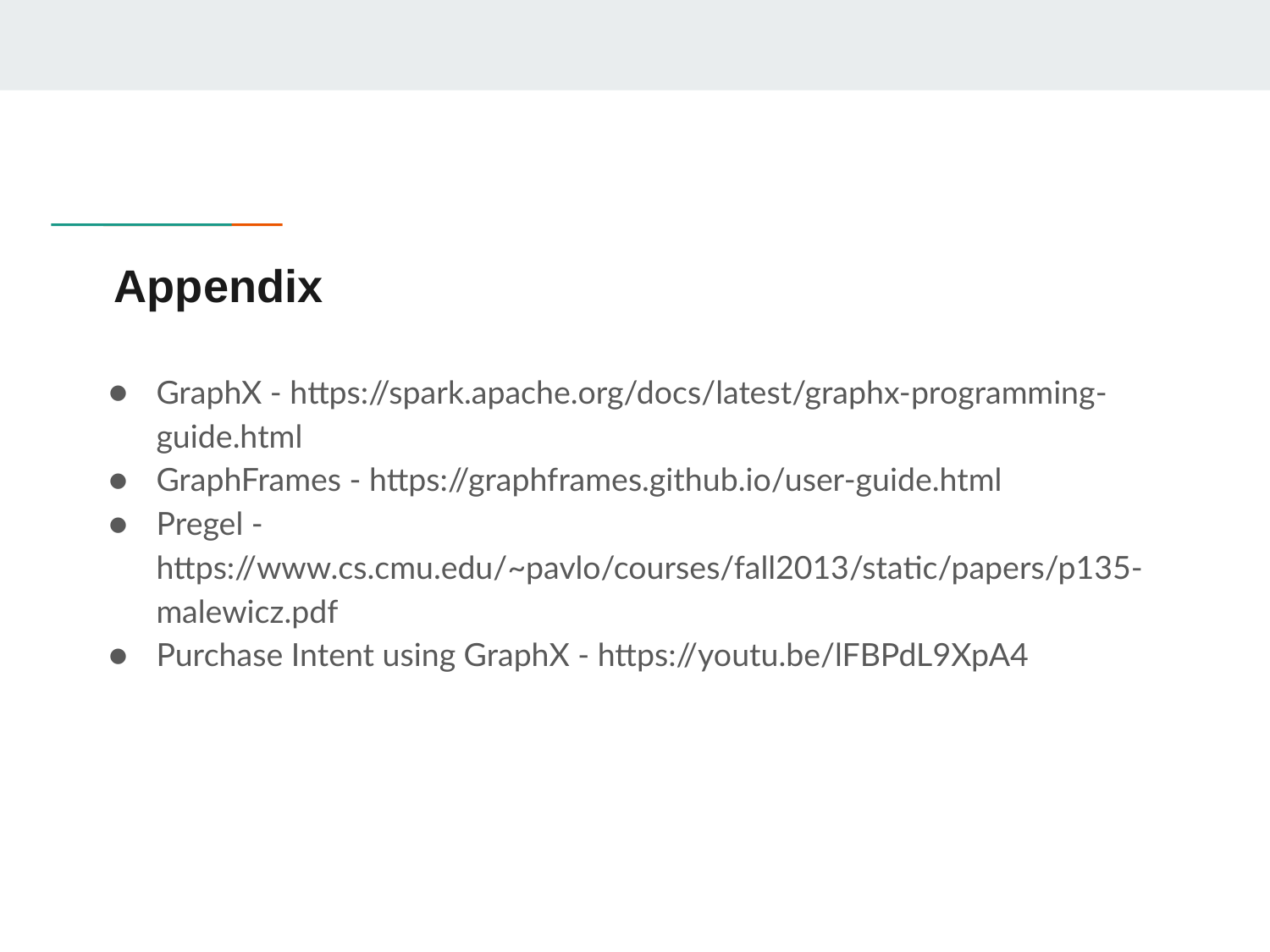

# Appendix
GraphX - https://spark.apache.org/docs/latest/graphx-programming-guide.html
GraphFrames - https://graphframes.github.io/user-guide.html
Pregel - https://www.cs.cmu.edu/~pavlo/courses/fall2013/static/papers/p135-malewicz.pdf
Purchase Intent using GraphX - https://youtu.be/lFBPdL9XpA4